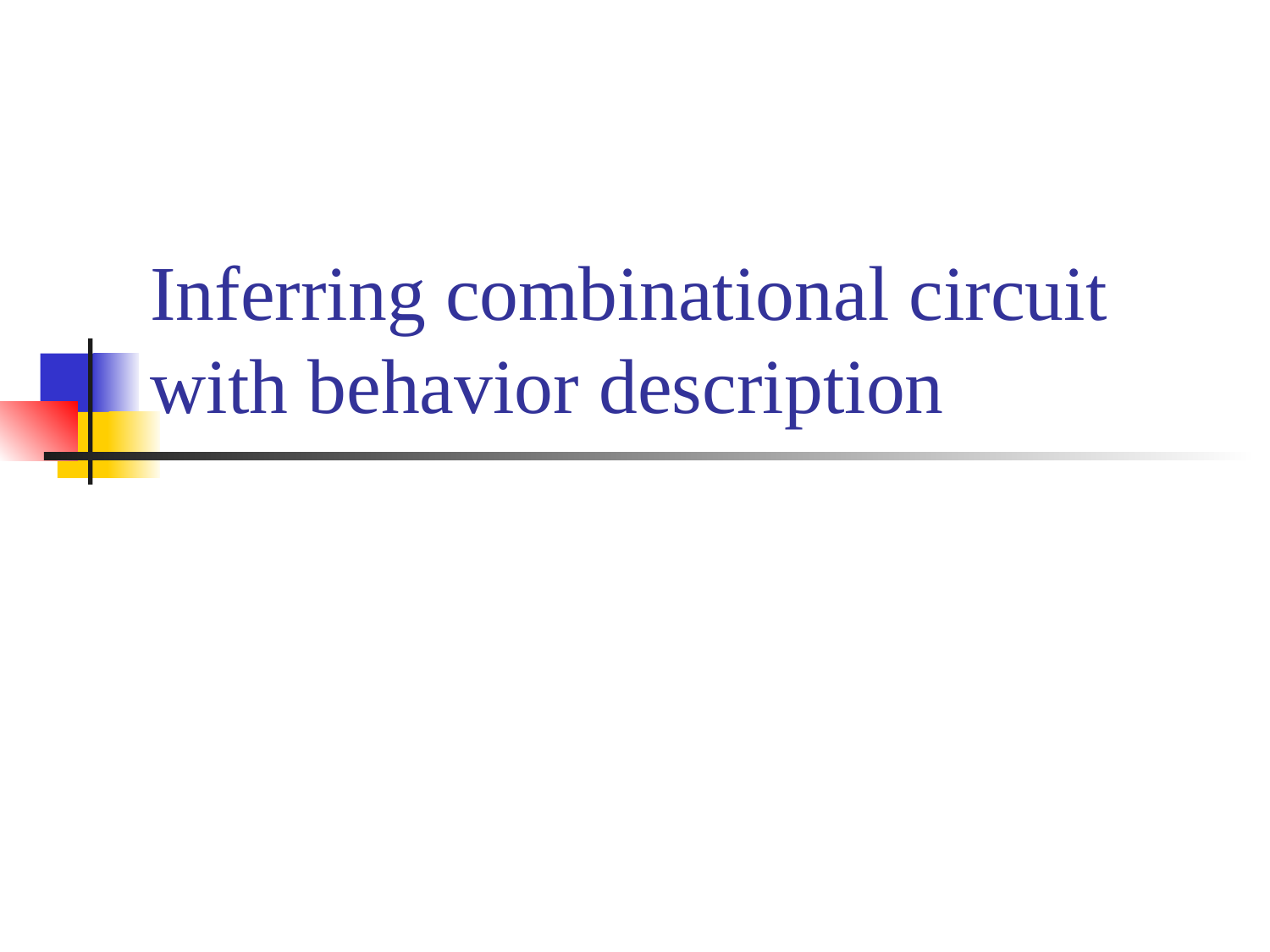

# Inferring combinational circuit with behavior description